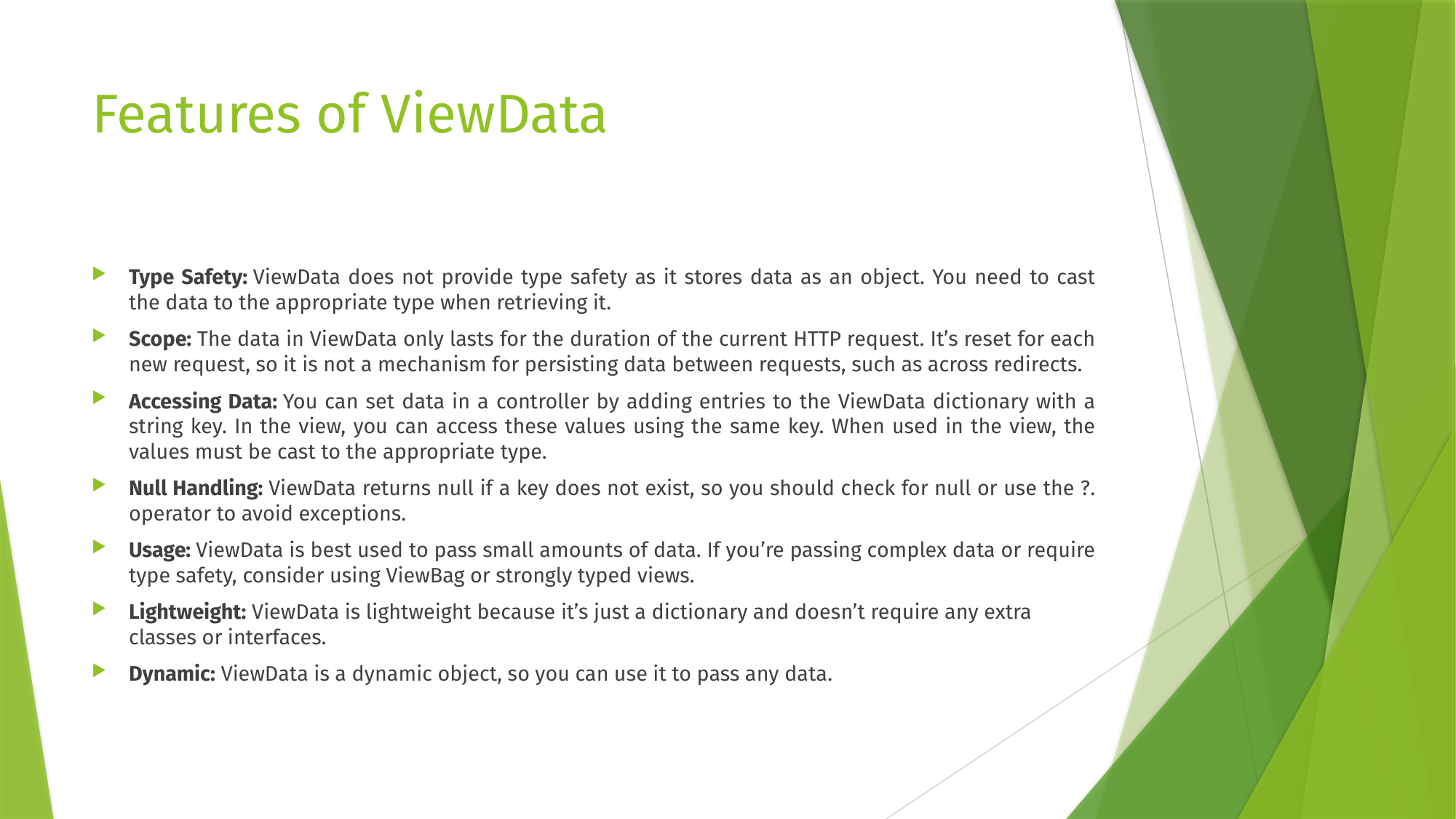

# Features of ViewData
Type Safety: ViewData does not provide type safety as it stores data as an object. You need to cast the data to the appropriate type when retrieving it.
Scope: The data in ViewData only lasts for the duration of the current HTTP request. It’s reset for each new request, so it is not a mechanism for persisting data between requests, such as across redirects.
Accessing Data: You can set data in a controller by adding entries to the ViewData dictionary with a string key. In the view, you can access these values using the same key. When used in the view, the values must be cast to the appropriate type.
Null Handling: ViewData returns null if a key does not exist, so you should check for null or use the ?. operator to avoid exceptions.
Usage: ViewData is best used to pass small amounts of data. If you’re passing complex data or require type safety, consider using ViewBag or strongly typed views.
Lightweight: ViewData is lightweight because it’s just a dictionary and doesn’t require any extra classes or interfaces.
Dynamic: ViewData is a dynamic object, so you can use it to pass any data.